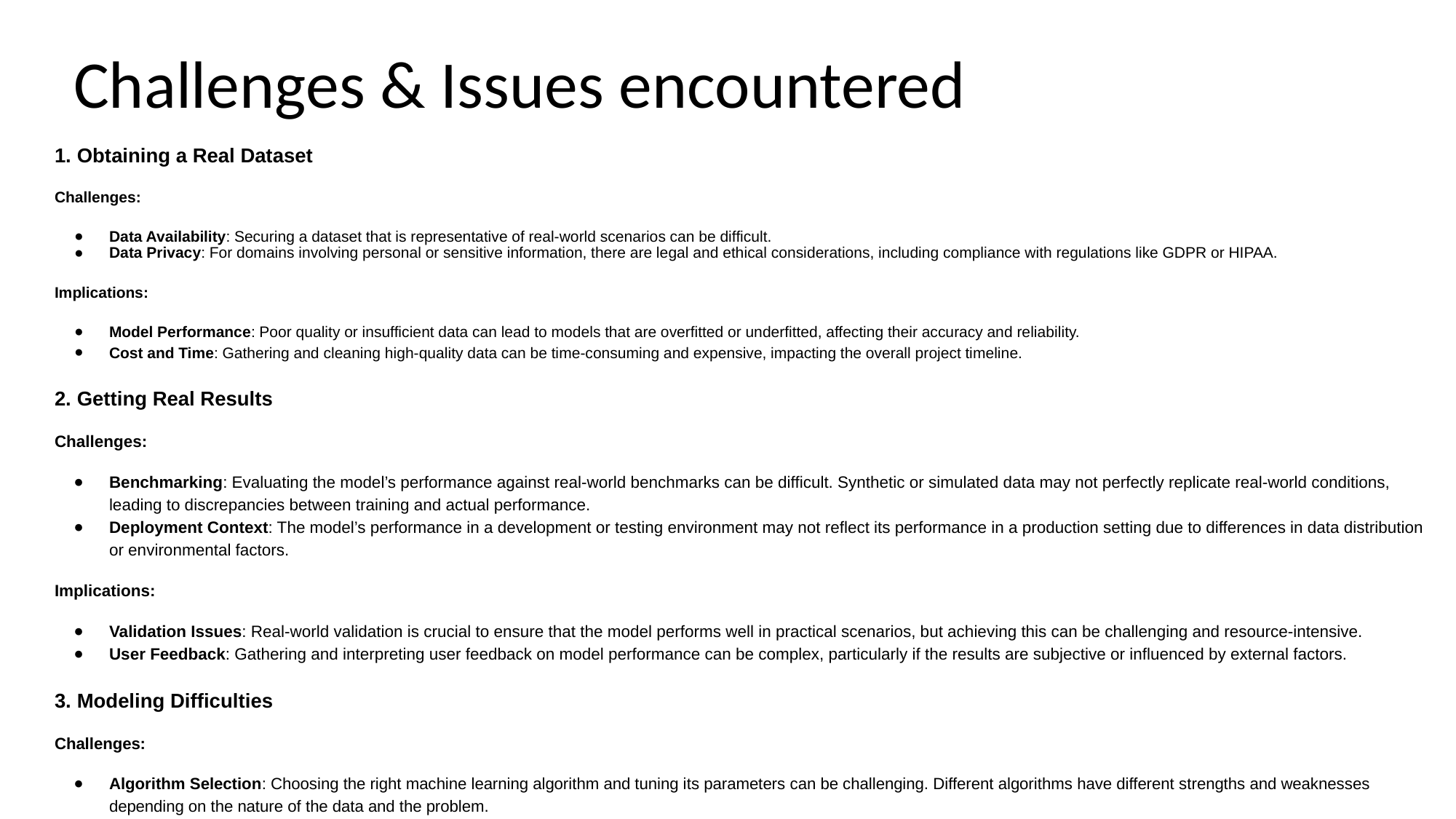

# Challenges & Issues encountered
1. Obtaining a Real Dataset
Challenges:
Data Availability: Securing a dataset that is representative of real-world scenarios can be difficult.
Data Privacy: For domains involving personal or sensitive information, there are legal and ethical considerations, including compliance with regulations like GDPR or HIPAA.
Implications:
Model Performance: Poor quality or insufficient data can lead to models that are overfitted or underfitted, affecting their accuracy and reliability.
Cost and Time: Gathering and cleaning high-quality data can be time-consuming and expensive, impacting the overall project timeline.
2. Getting Real Results
Challenges:
Benchmarking: Evaluating the model’s performance against real-world benchmarks can be difficult. Synthetic or simulated data may not perfectly replicate real-world conditions, leading to discrepancies between training and actual performance.
Deployment Context: The model’s performance in a development or testing environment may not reflect its performance in a production setting due to differences in data distribution or environmental factors.
Implications:
Validation Issues: Real-world validation is crucial to ensure that the model performs well in practical scenarios, but achieving this can be challenging and resource-intensive.
User Feedback: Gathering and interpreting user feedback on model performance can be complex, particularly if the results are subjective or influenced by external factors.
3. Modeling Difficulties
Challenges:
Algorithm Selection: Choosing the right machine learning algorithm and tuning its parameters can be challenging. Different algorithms have different strengths and weaknesses depending on the nature of the data and the problem.